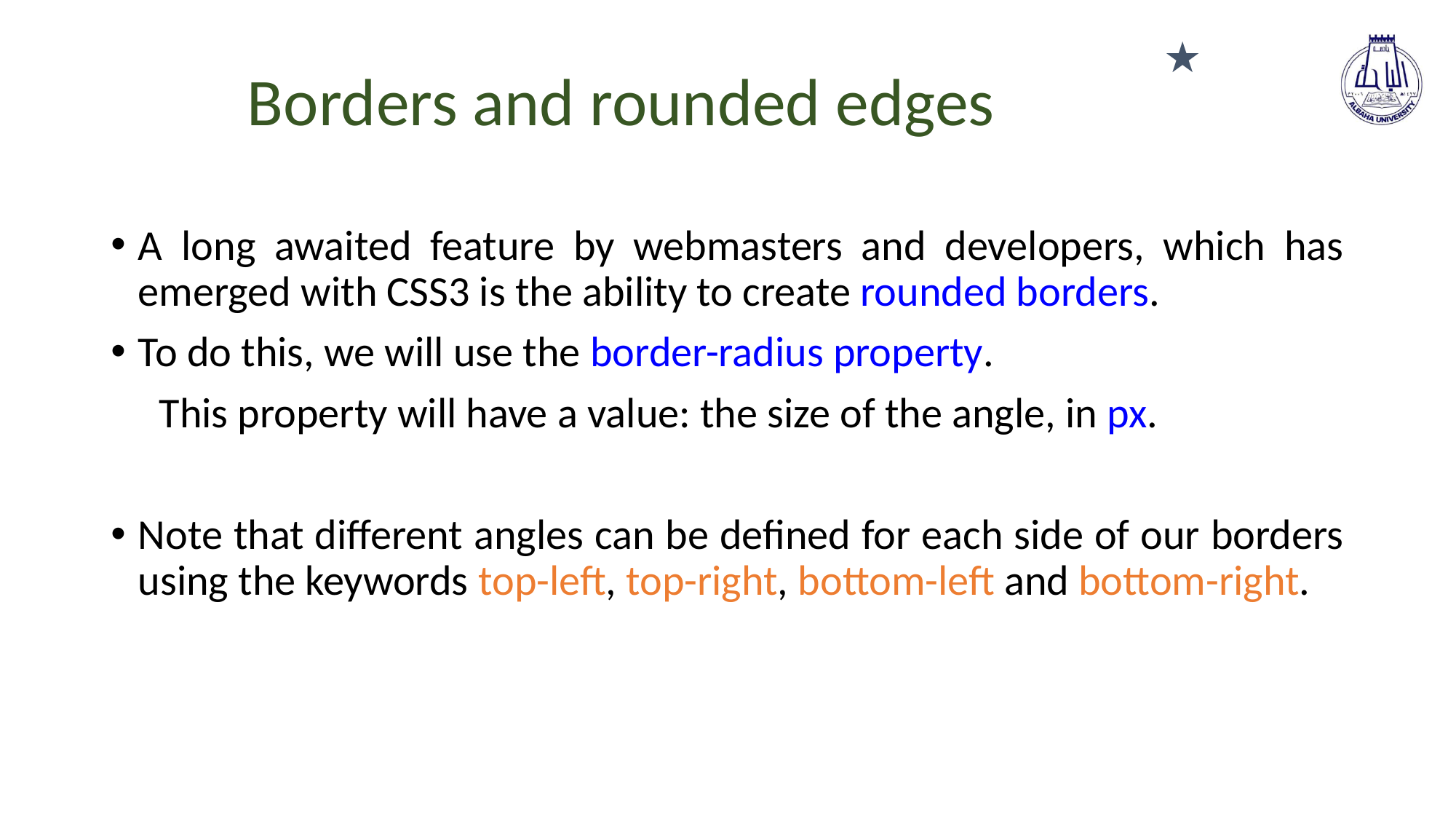

★
# Borders and rounded edges
A long awaited feature by webmasters and developers, which has emerged with CSS3 is the ability to create rounded borders.
To do this, we will use the border-radius property.
     This property will have a value: the size of the angle, in px.

Note that different angles can be defined for each side of our borders using the keywords top-left, top-right, bottom-left and bottom-right.